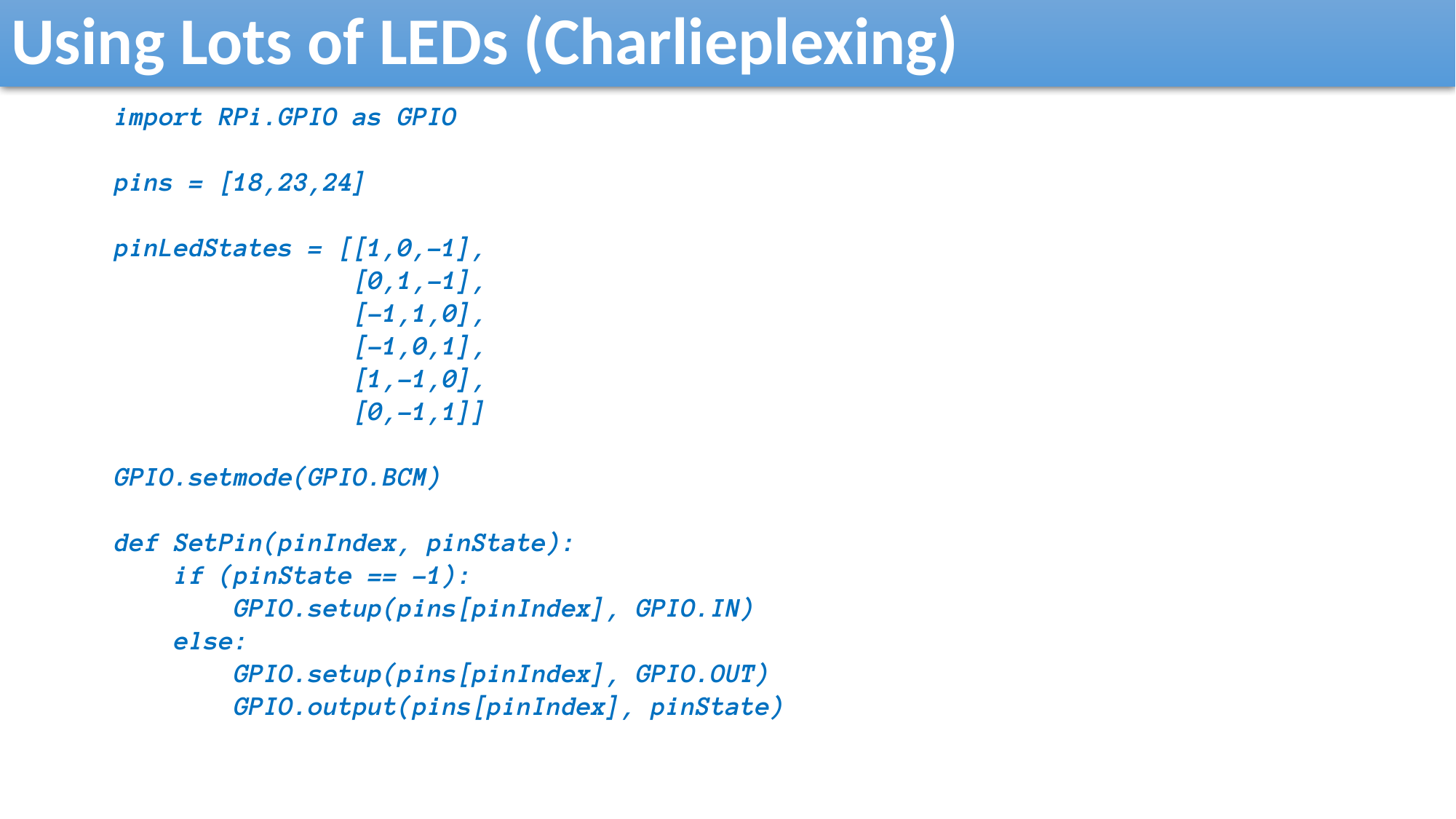

Using Lots of LEDs (Charlieplexing)
import RPi.GPIO as GPIO

pins = [18,23,24]

pinLedStates = [[1,0,-1],
                [0,1,-1],
                [-1,1,0],
                [-1,0,1],
                [1,-1,0],
                [0,-1,1]]

GPIO.setmode(GPIO.BCM)

def SetPin(pinIndex, pinState):
    if (pinState == -1):
        GPIO.setup(pins[pinIndex], GPIO.IN)
    else:
        GPIO.setup(pins[pinIndex], GPIO.OUT)
        GPIO.output(pins[pinIndex], pinState)